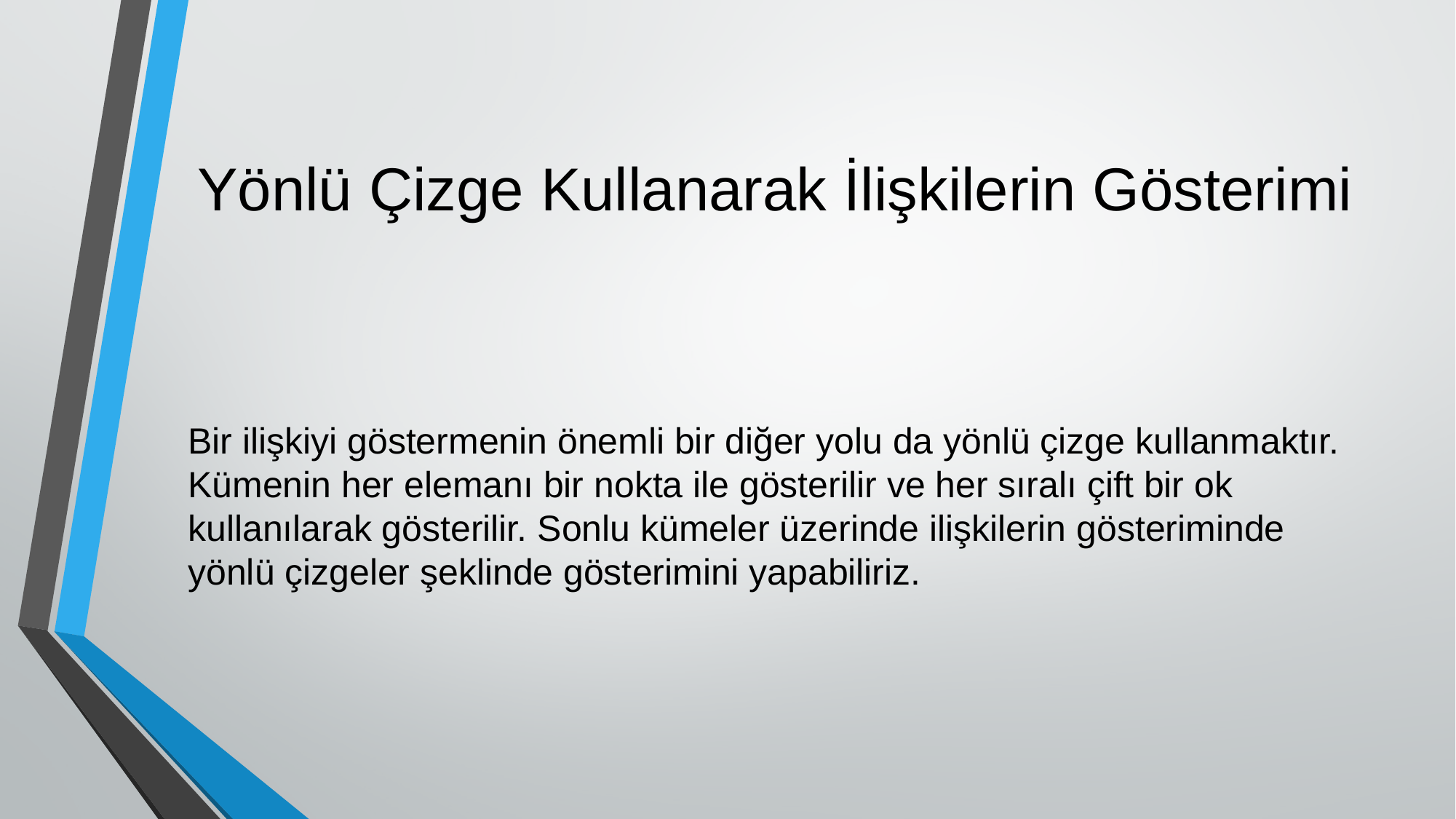

# Yönlü Çizge Kullanarak İlişkilerin Gösterimi
Bir ilişkiyi göstermenin önemli bir diğer yolu da yönlü çizge kullanmaktır. Kümenin her elemanı bir nokta ile gösterilir ve her sıralı çift bir ok kullanılarak gösterilir. Sonlu kümeler üzerinde ilişkilerin gösteriminde yönlü çizgeler şeklinde gösterimini yapabiliriz.